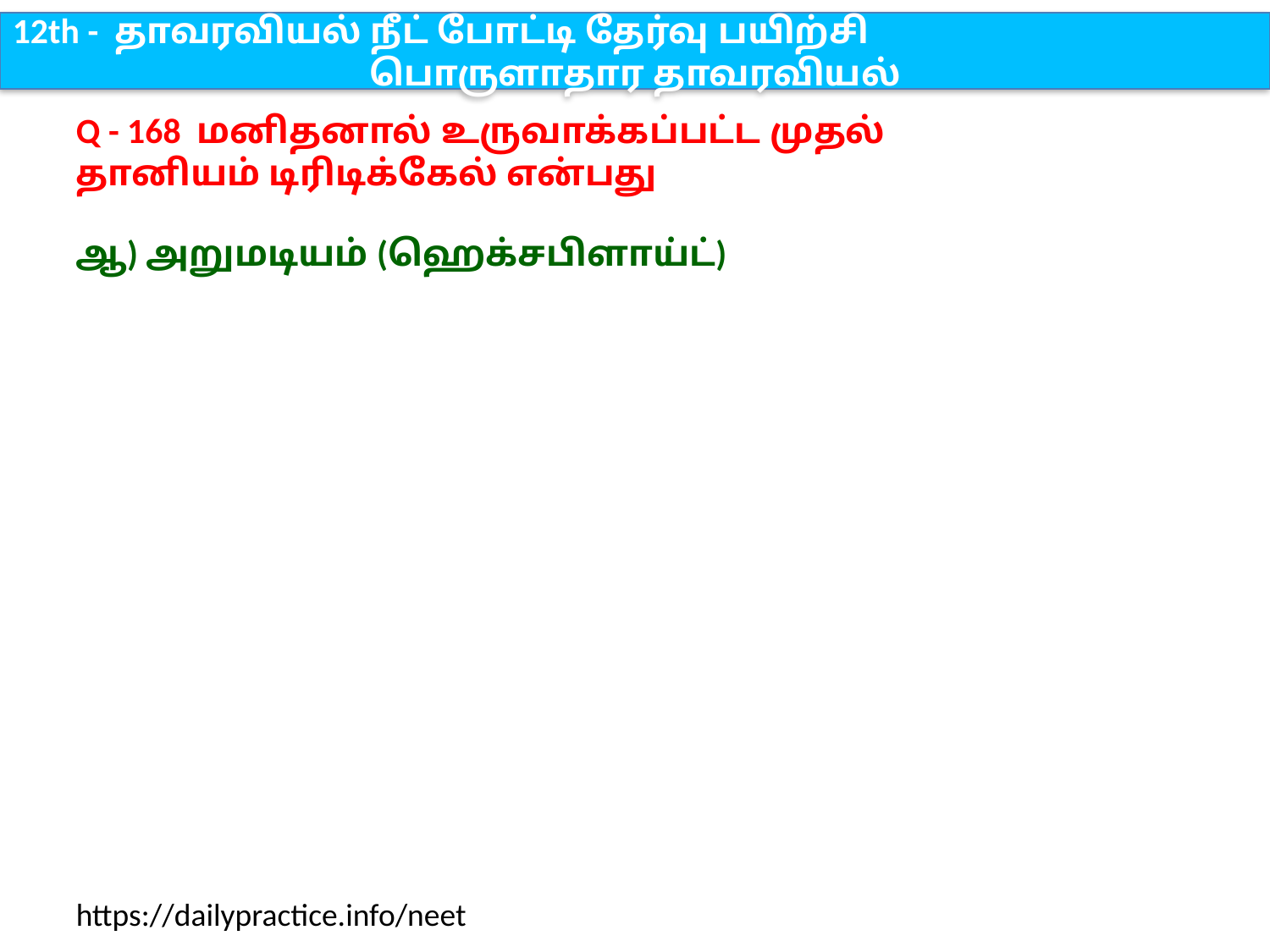

12th -  தாவரவியல் நீட் போட்டி தேர்வு பயிற்சி
பொருளாதார தாவரவியல்

Q - 168  மனிதனால் உருவாக்கப்பட்ட முதல் தானியம் டிரிடிக்கேல் என்பது

ஆ) அறுமடியம் (ஹெக்சபிளாய்ட்)
https://dailypractice.info/neet